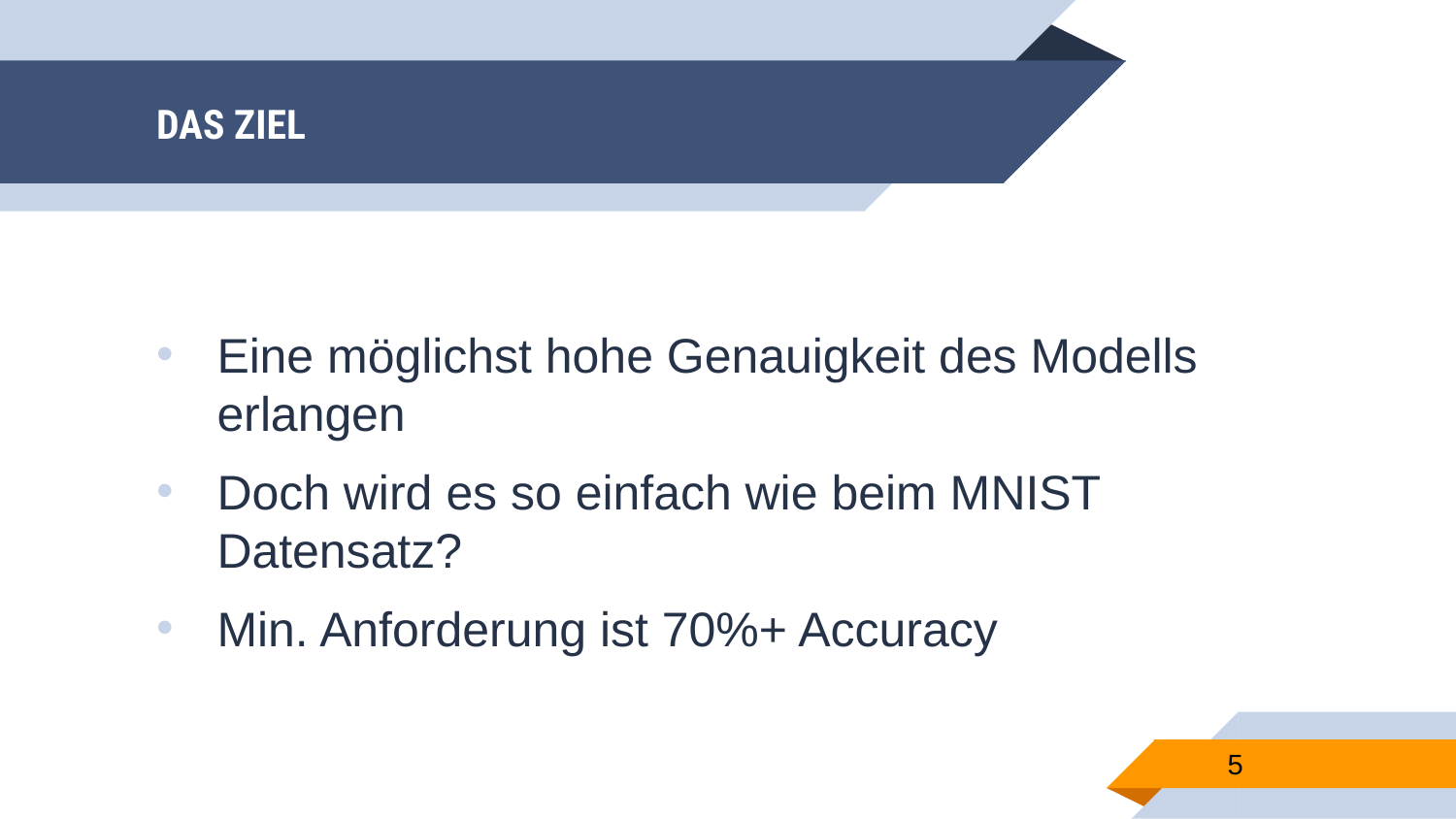

# DAS ZIEL
Eine möglichst hohe Genauigkeit des Modells erlangen
Doch wird es so einfach wie beim MNIST Datensatz?
Min. Anforderung ist 70%+ Accuracy
5